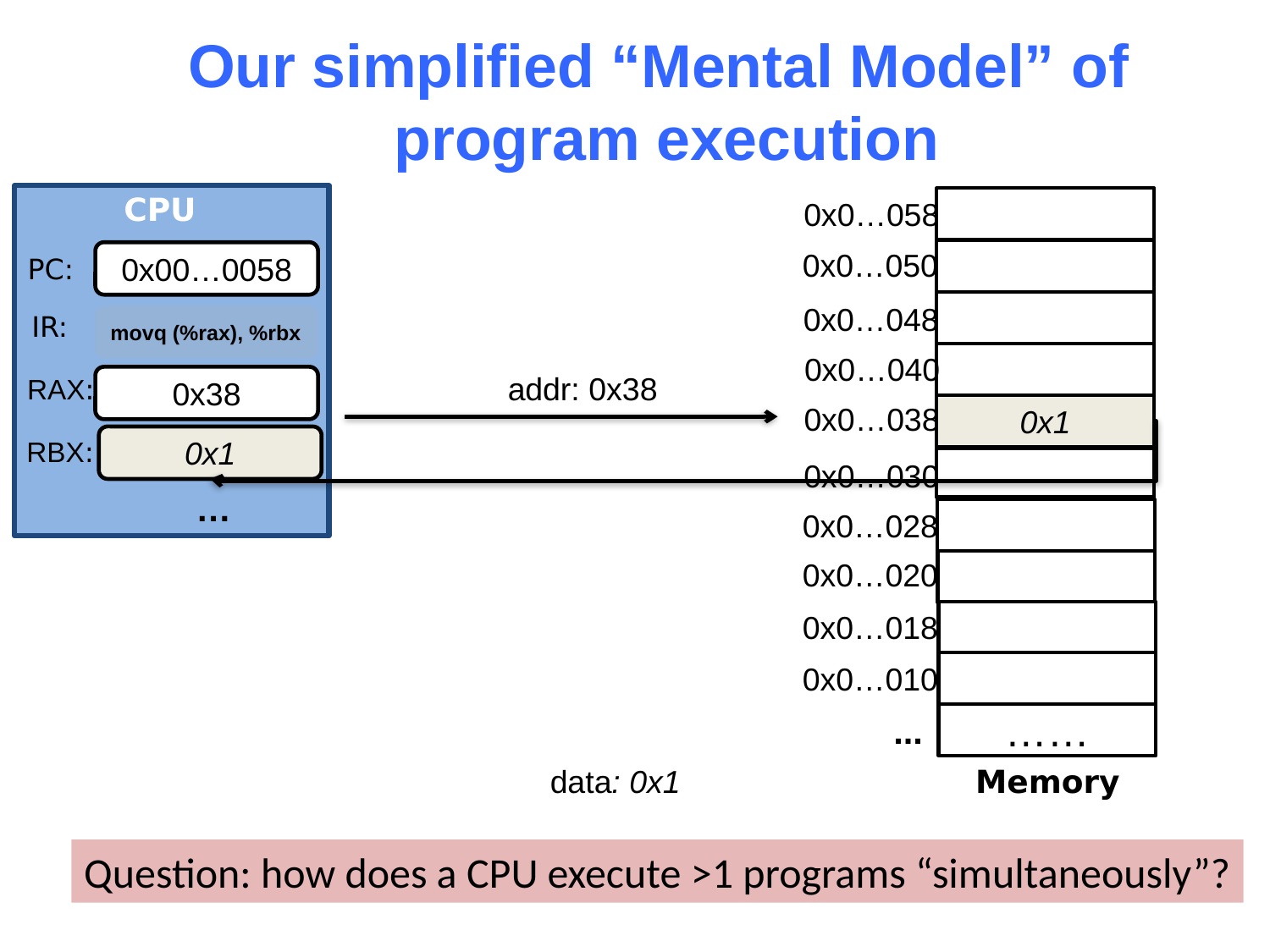

# Our simplified “Mental Model” of program execution
CPU

0x00…0058
PC:
IR:
movq (%rax), %rbx
RAX:
0x38
0x1
RBX:
…
0x0…058

0x0…050

0x0…048
0x0…040

0x0…038
0x1

0x0…030

0x0…028
0x0…020

0x0…018

0x0…010
...
……
Memory
addr: 0x38
data: 0x1
Question: how does a CPU execute >1 programs “simultaneously”?